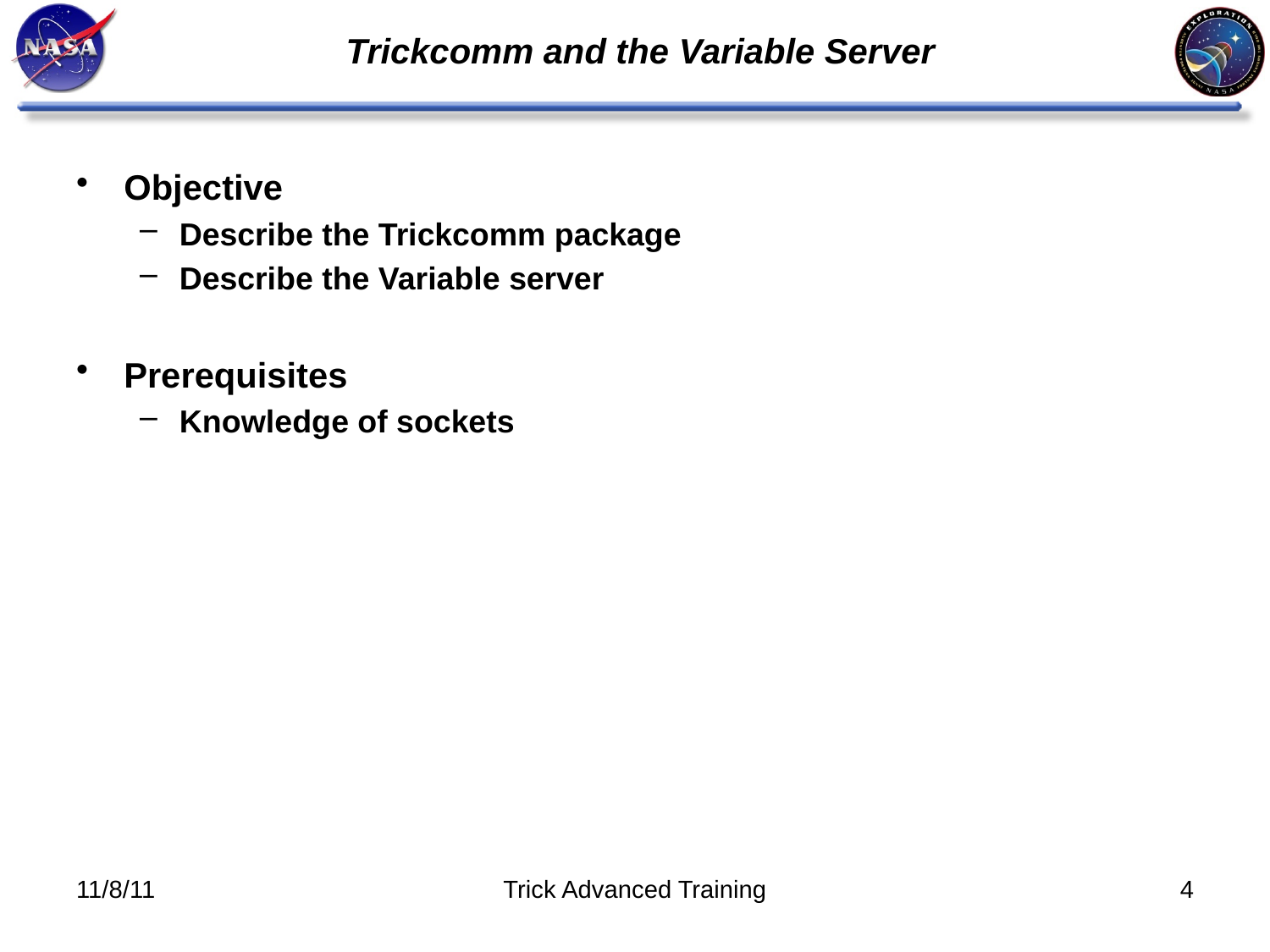

# Trickcomm and the Variable Server
Objective
Describe the Trickcomm package
Describe the Variable server

Prerequisites
Knowledge of sockets

11/8/11
Trick Advanced Training
4